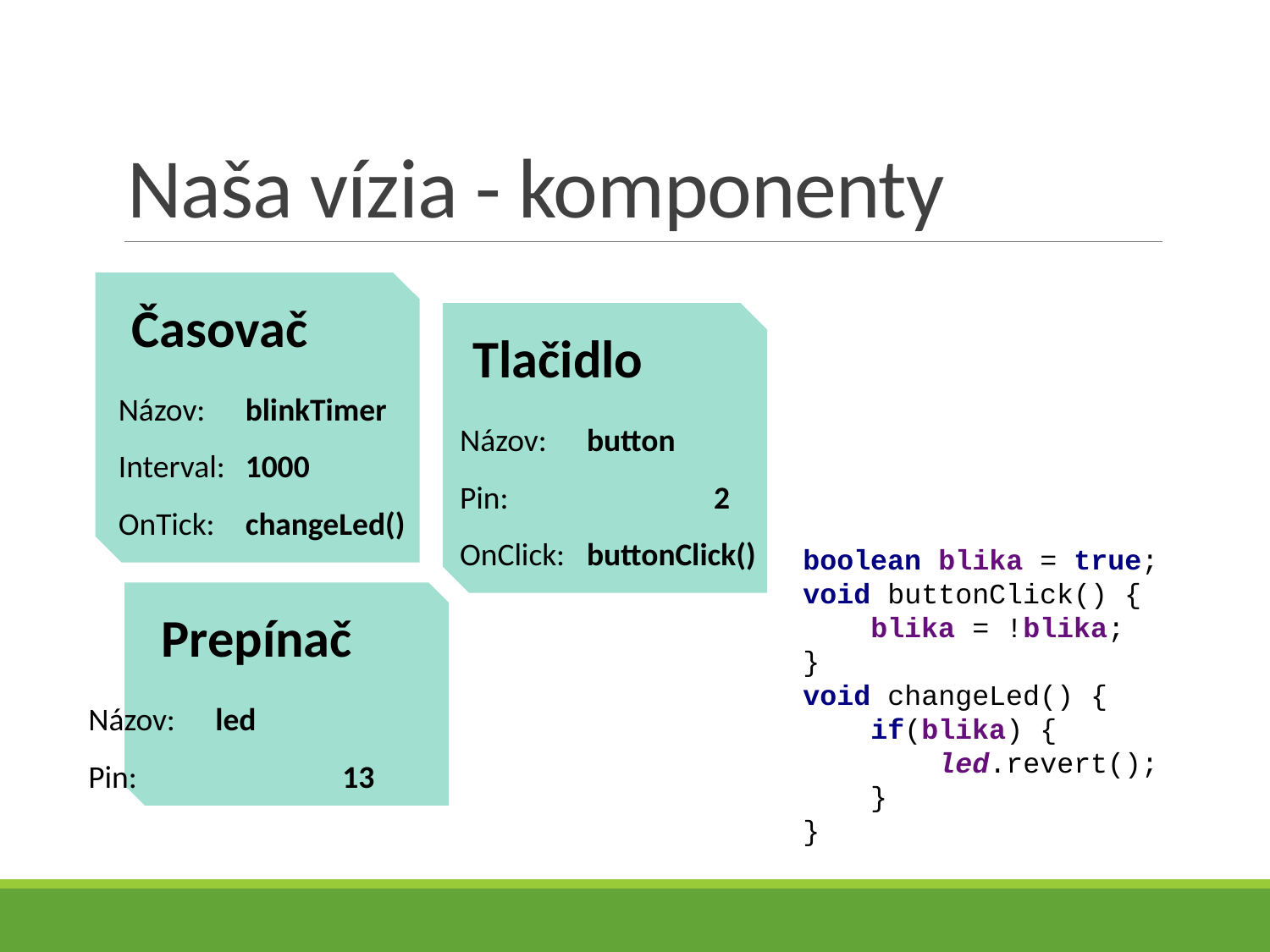

# Naša vízia - komponenty

Časovač

Tlačidlo
Názov:	blinkTimer
Interval:	1000
OnTick:	changeLed()
Názov:	button
Pin:		2
OnClick:	buttonClick()
boolean blika = true;
void buttonClick() {
    blika = !blika;
}
void changeLed() {
    if(blika) {
        led.revert();
    }
}

Prepínač
Názov:	led
Pin:		13